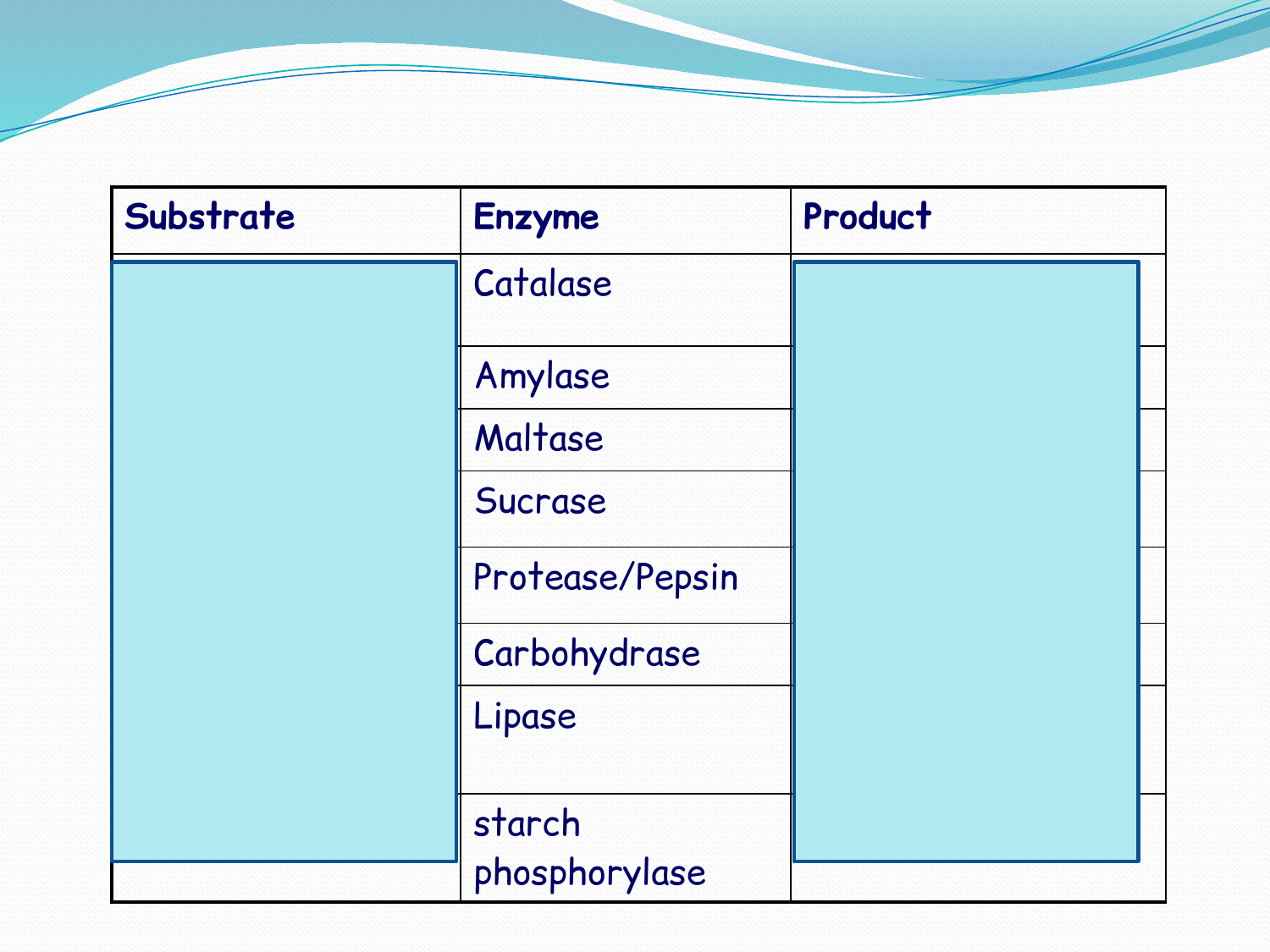

| Substrate | Enzyme | Product |
| --- | --- | --- |
| Hydrogen peroxide | Catalase | Oxygen and water |
| Starch | Amylase | Maltose |
| Maltose | Maltase | Glucose |
| Sucrose | Sucrase | Glucose + Fructose |
| Protein | Protease/Pepsin | Amino acids |
| Carbohydrate | Carbohydrase |  |
| Fats | Lipase | Fatty Acids and Glycerol |
| glucose | starch phosphorylase | starch |